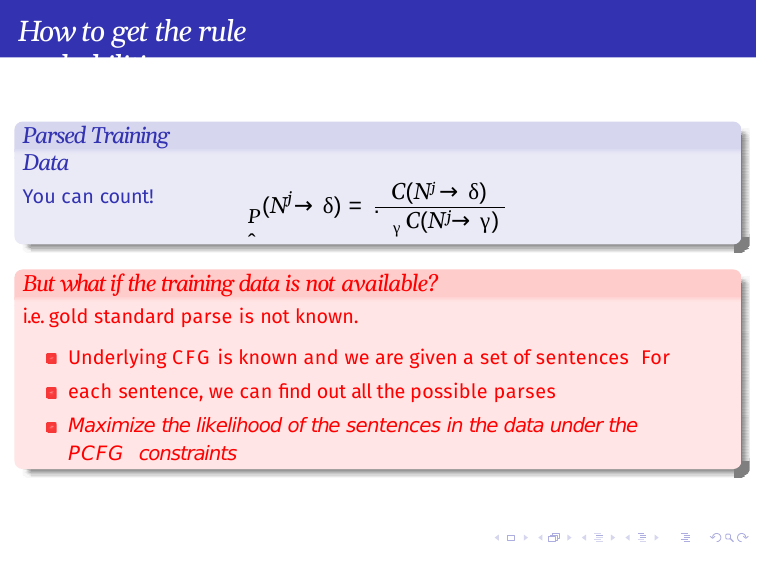

How to get the rule probabilities
Parsed Training Data
You can count!

C(Nj → δ)
Pˆ
j
(N → δ) = .
j
C(N → γ)

γ
But what if the training data is not available?
i.e. gold standard parse is not known.
Underlying CFG is known and we are given a set of sentences  For each sentence, we can find out all the possible parses
Maximize the likelihood of the sentences in the data under the PCFG  constraints

Syntax
Week 5: Lecture 5
2 / 11